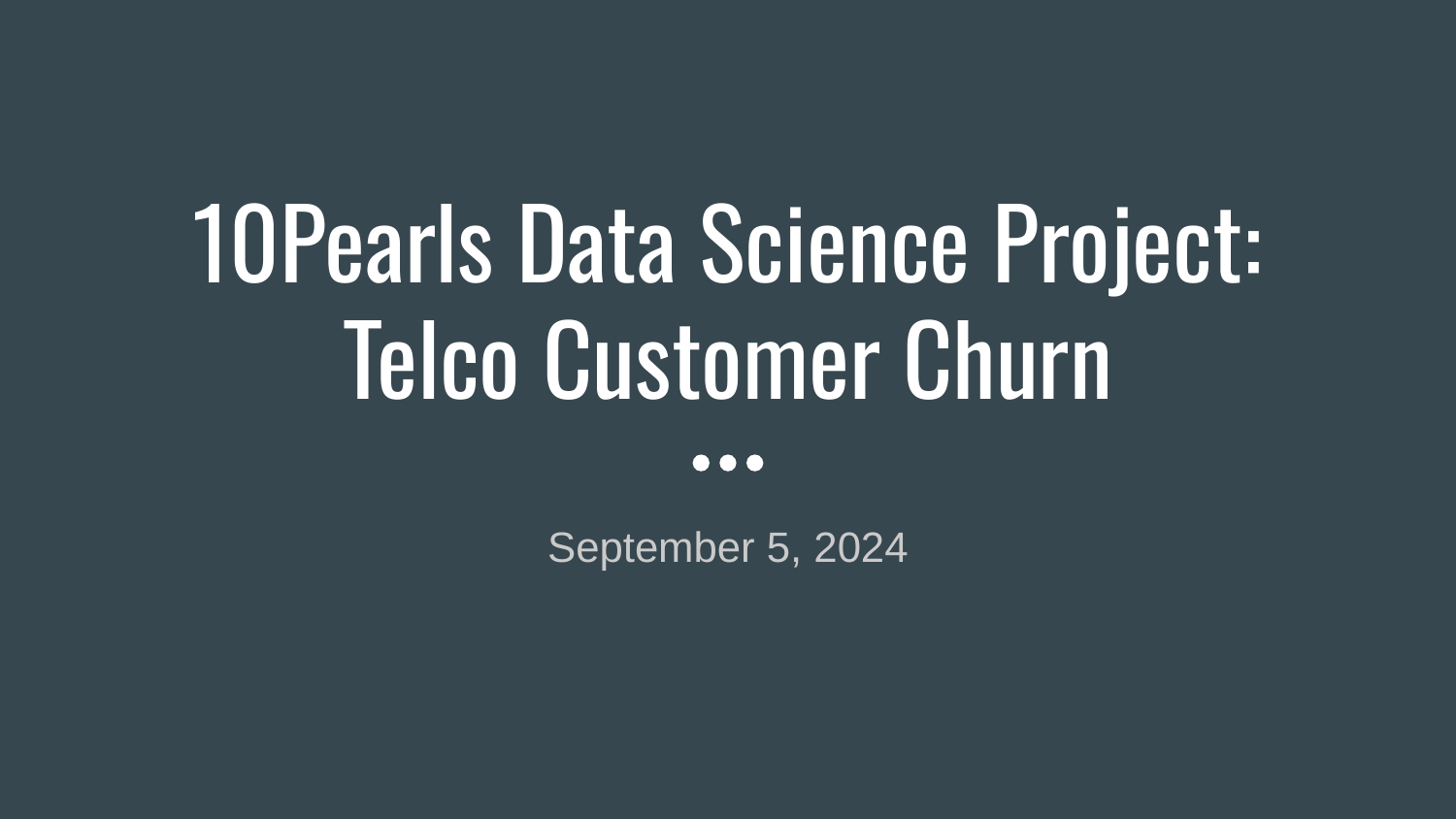

# 10Pearls Data Science Project: Telco Customer Churn
September 5, 2024